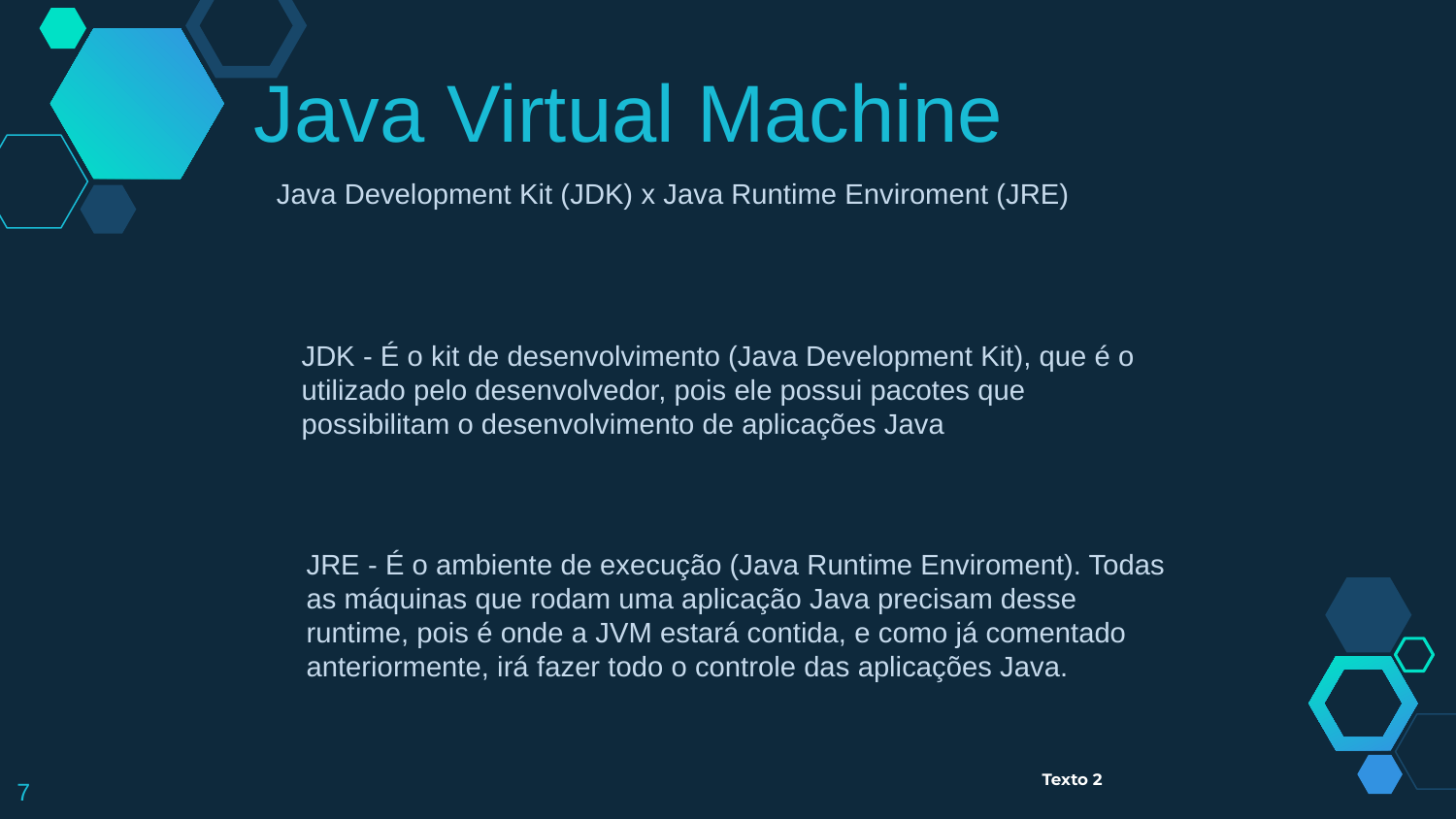

Java Virtual Machine
Java Development Kit (JDK) x Java Runtime Enviroment (JRE)
JDK - É o kit de desenvolvimento (Java Development Kit), que é o utilizado pelo desenvolvedor, pois ele possui pacotes que possibilitam o desenvolvimento de aplicações Java
JRE - É o ambiente de execução (Java Runtime Enviroment). Todas as máquinas que rodam uma aplicação Java precisam desse runtime, pois é onde a JVM estará contida, e como já comentado anteriormente, irá fazer todo o controle das aplicações Java.
7
Texto 2